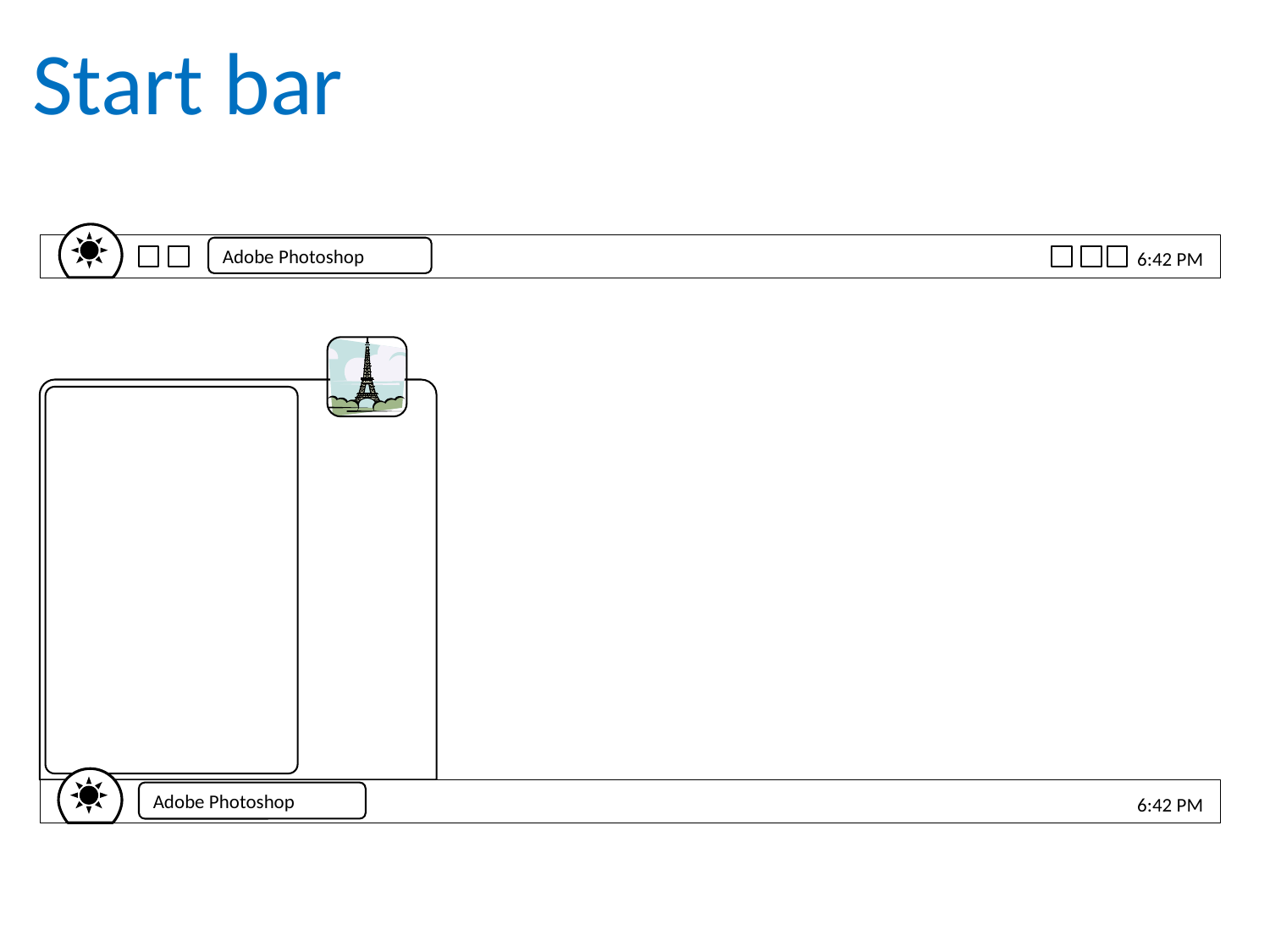

Start bar

Adobe Photoshop
6:42 PM

Adobe Photoshop
6:42 PM